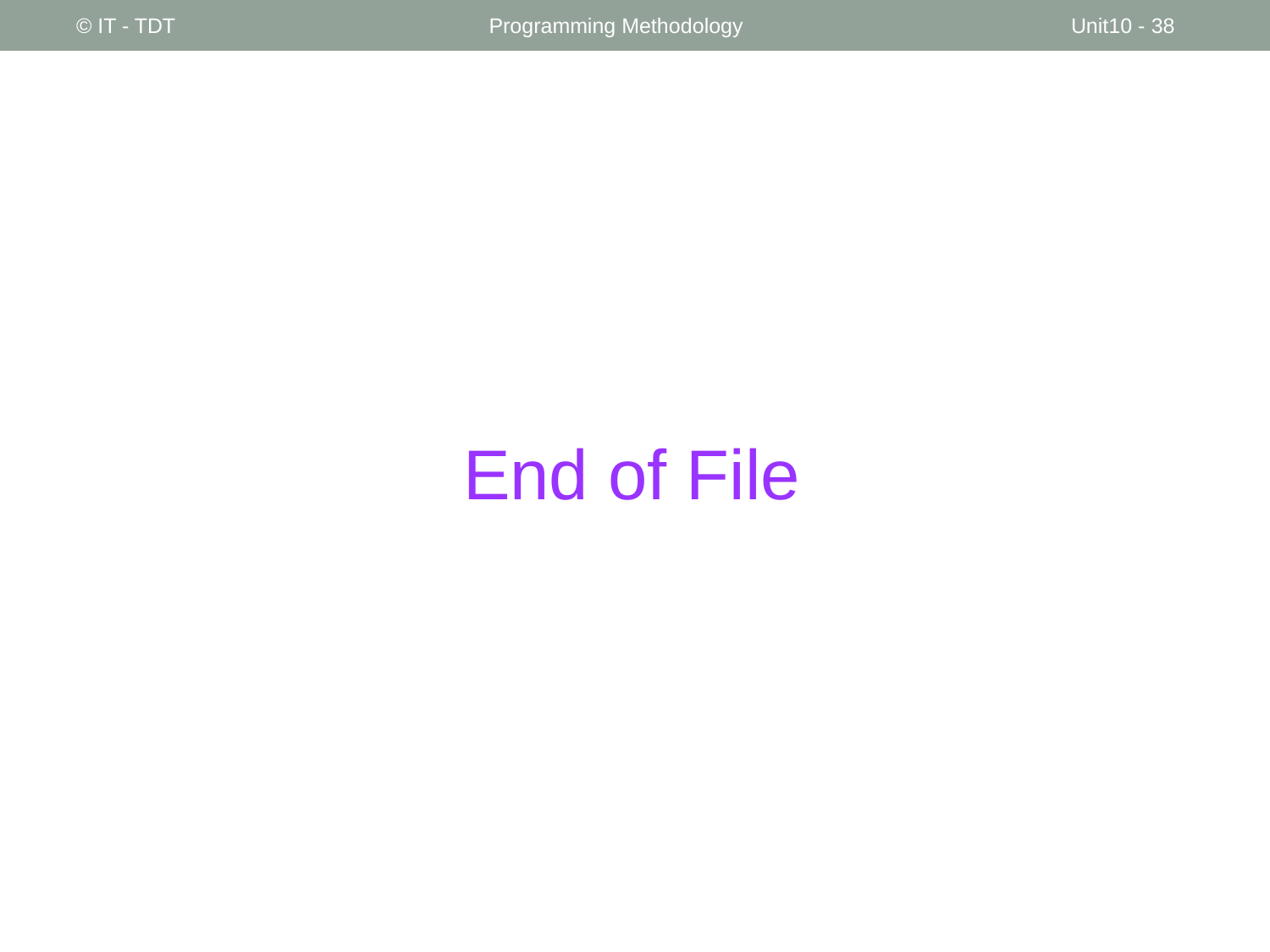

© IT - TDT
Programming Methodology
Unit10 - 38
# End of File